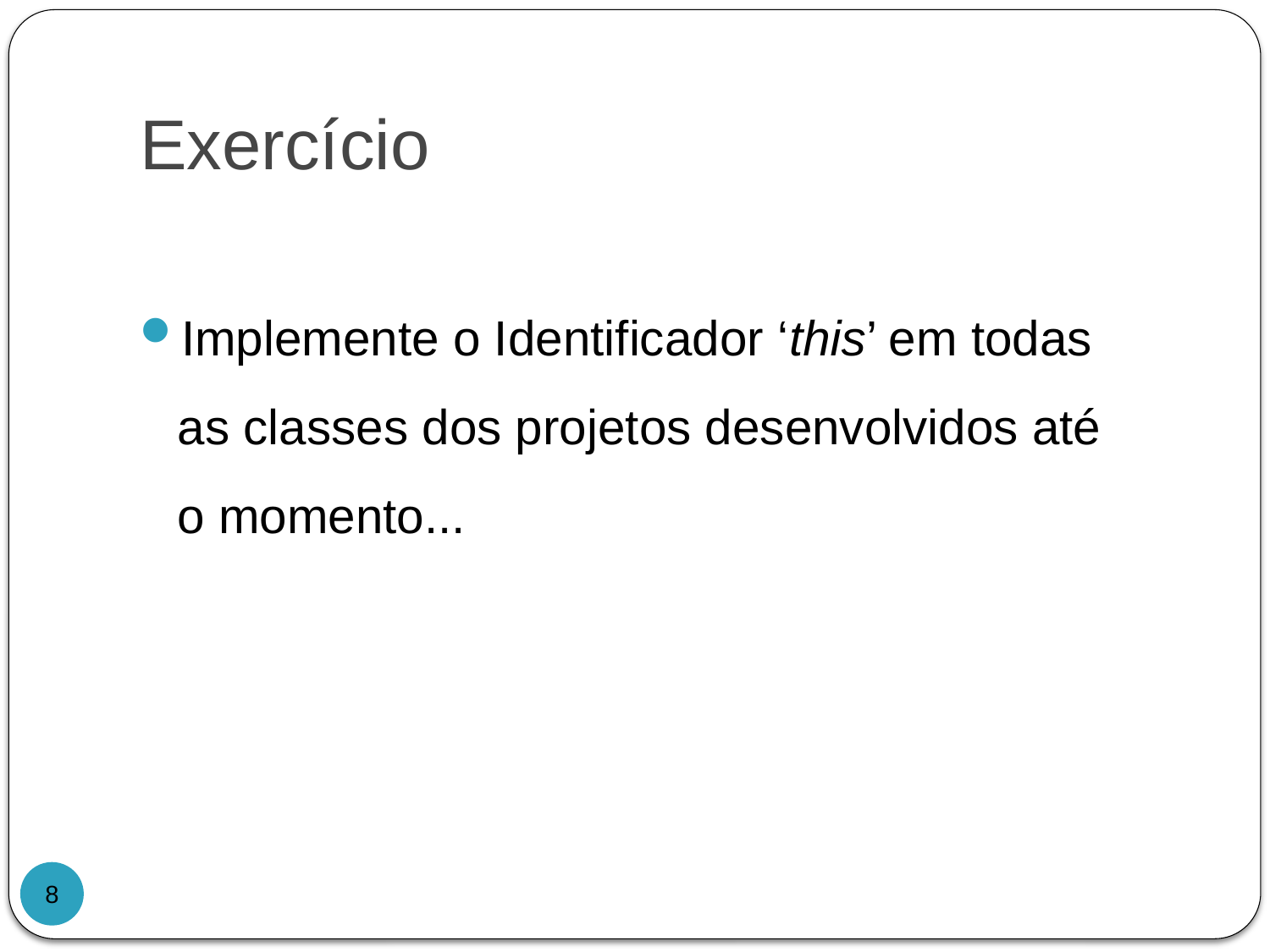

# Exercício

Implemente o Identificador ‘this’ em todas as classes dos projetos desenvolvidos até o momento...
8